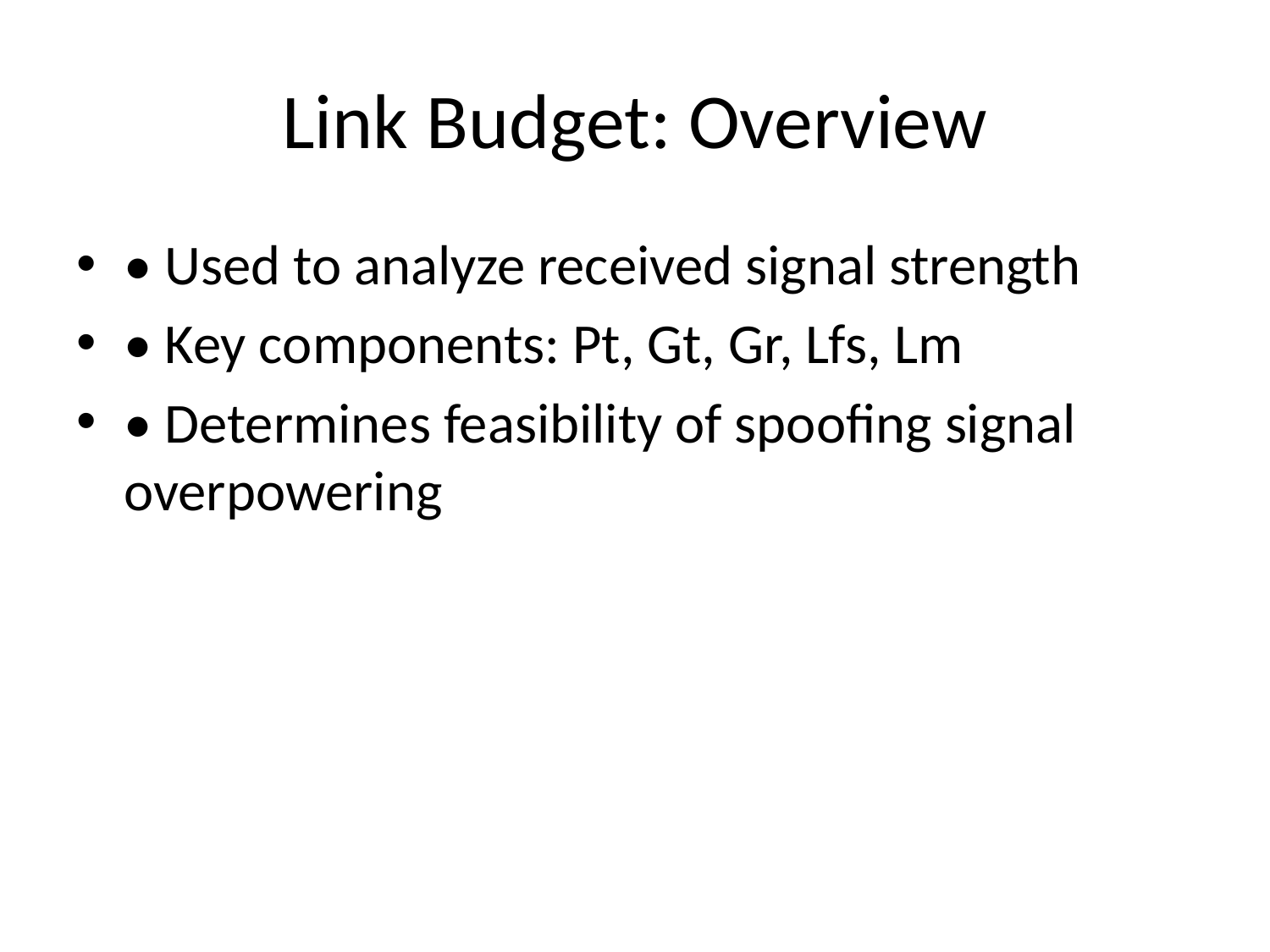

# Link Budget: Overview
• Used to analyze received signal strength
• Key components: Pt, Gt, Gr, Lfs, Lm
• Determines feasibility of spoofing signal overpowering